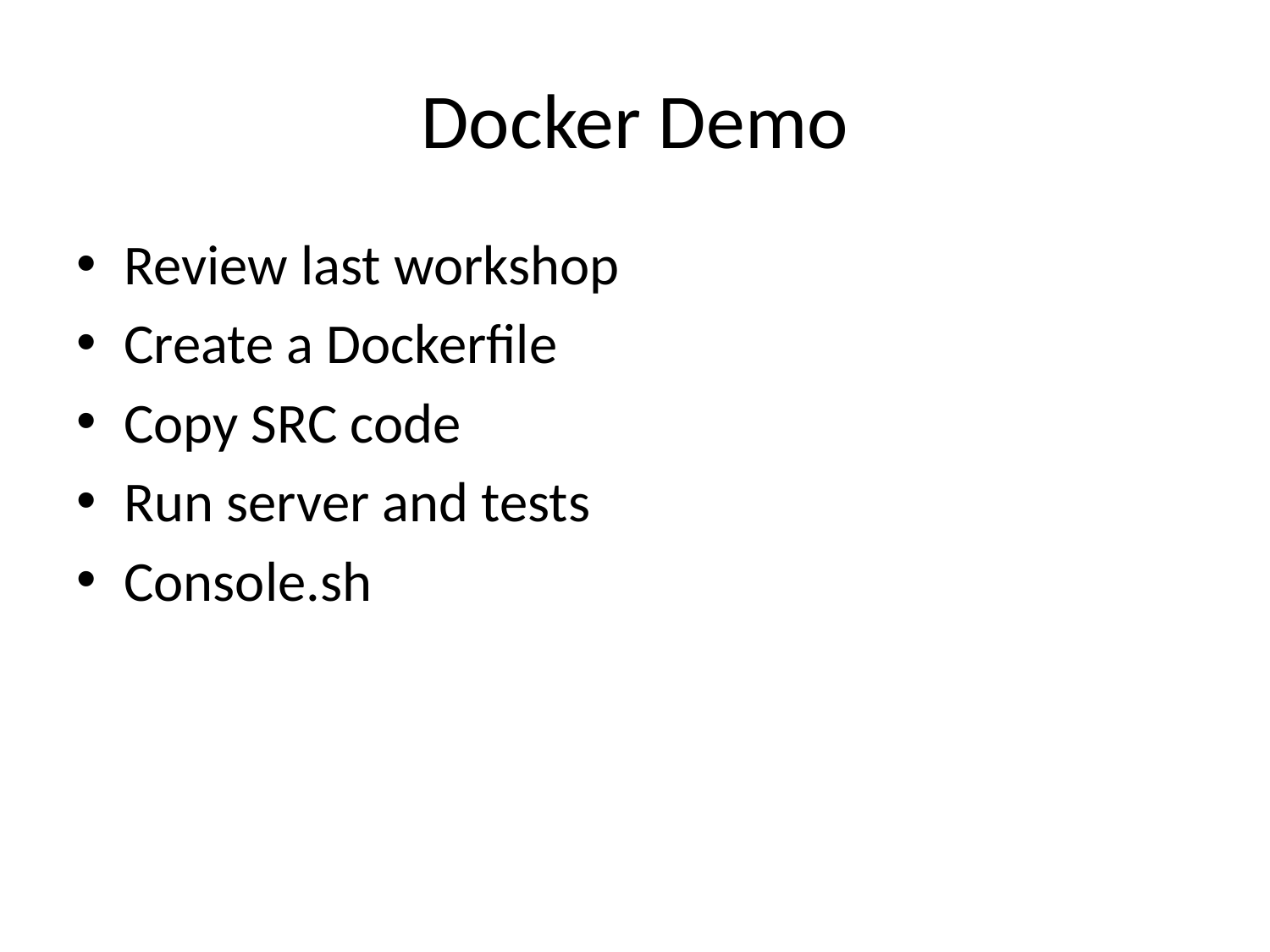

# Docker Demo
Review last workshop
Create a Dockerfile
Copy SRC code
Run server and tests
Console.sh